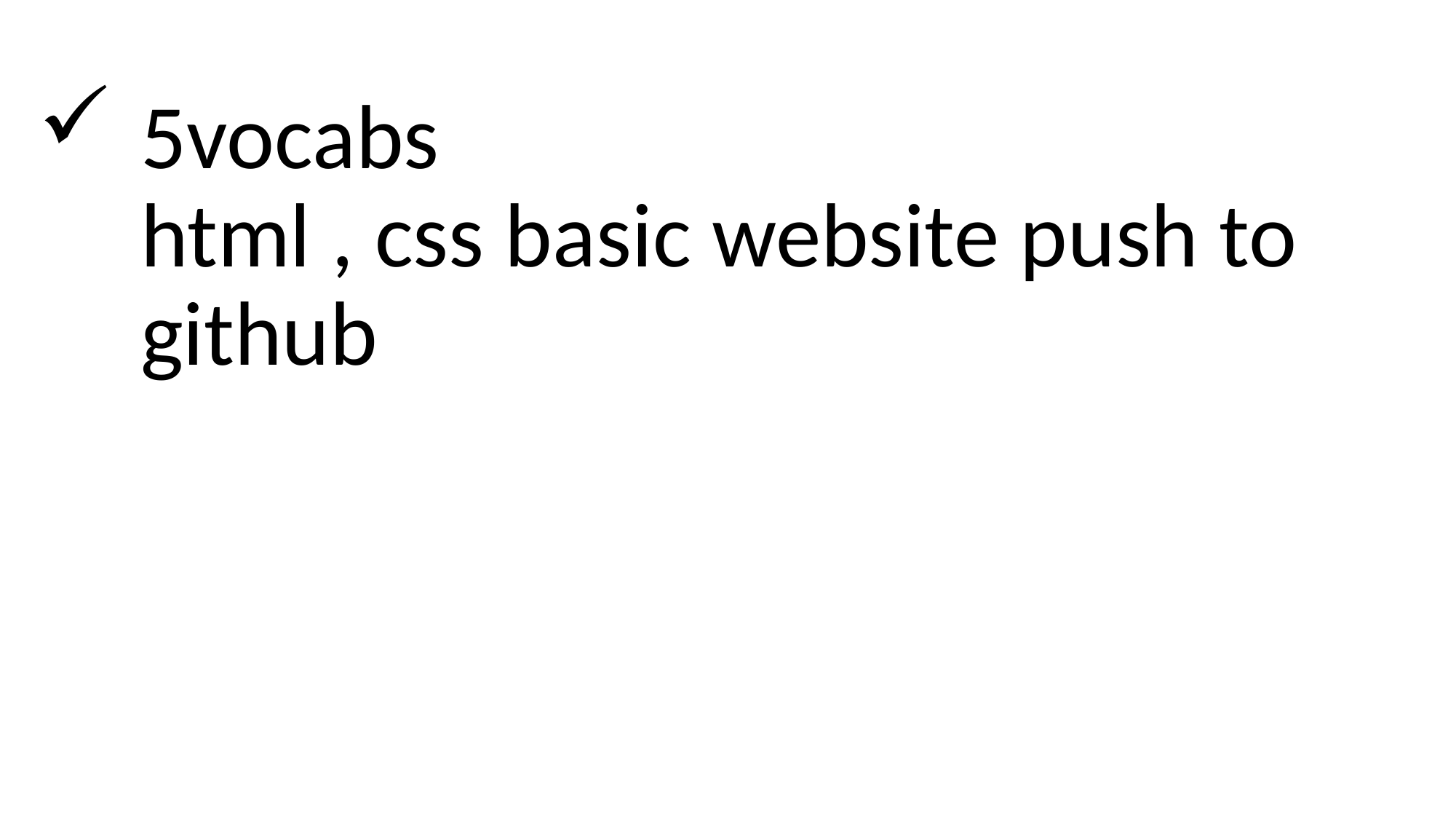

# 5vocabs html , css basic website push to github